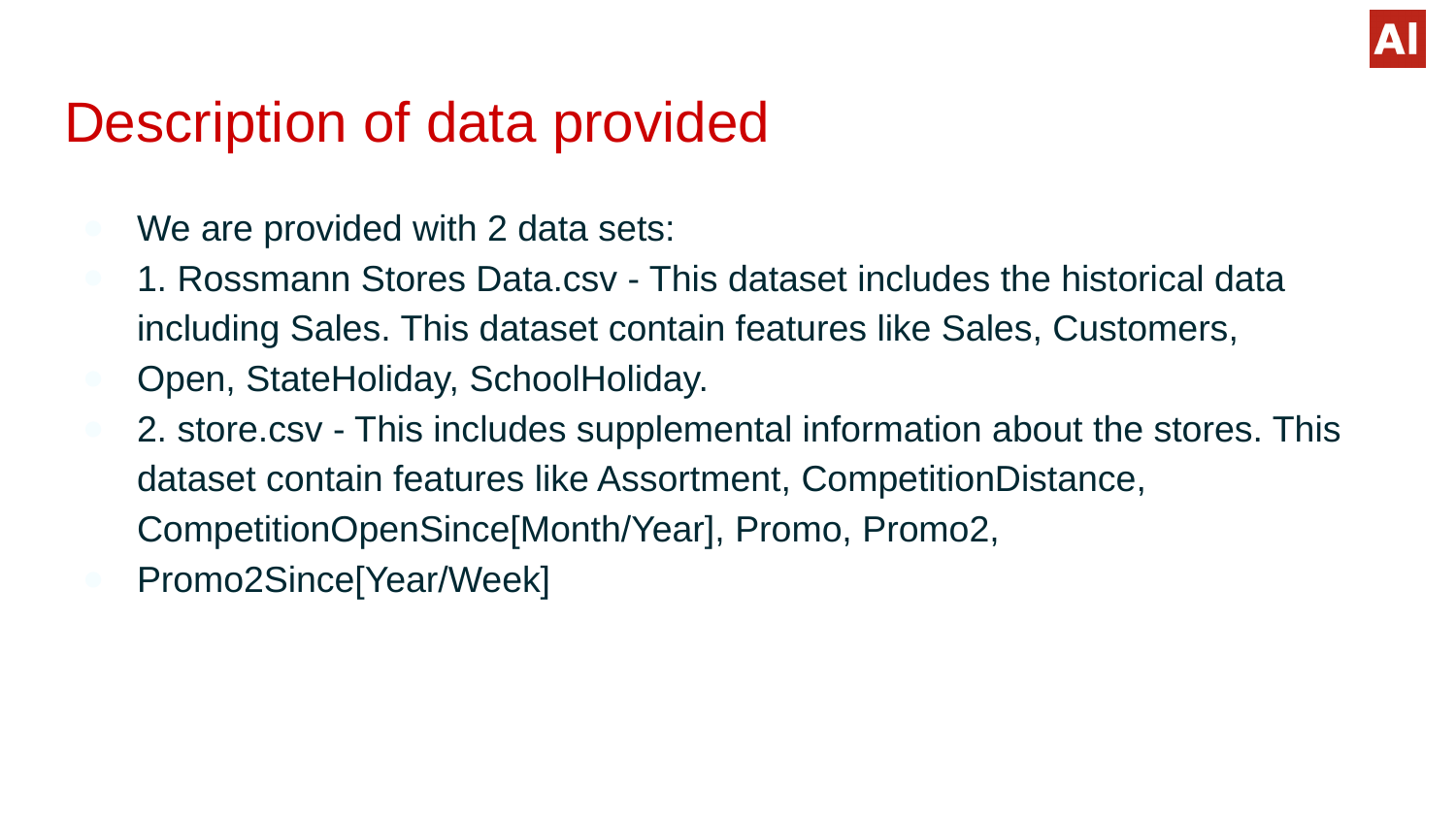

# Description of data provided
We are provided with 2 data sets:
1. Rossmann Stores Data.csv - This dataset includes the historical data including Sales. This dataset contain features like Sales, Customers,
Open, StateHoliday, SchoolHoliday.
2. store.csv - This includes supplemental information about the stores. This dataset contain features like Assortment, CompetitionDistance, CompetitionOpenSince[Month/Year], Promo, Promo2,
Promo2Since[Year/Week]